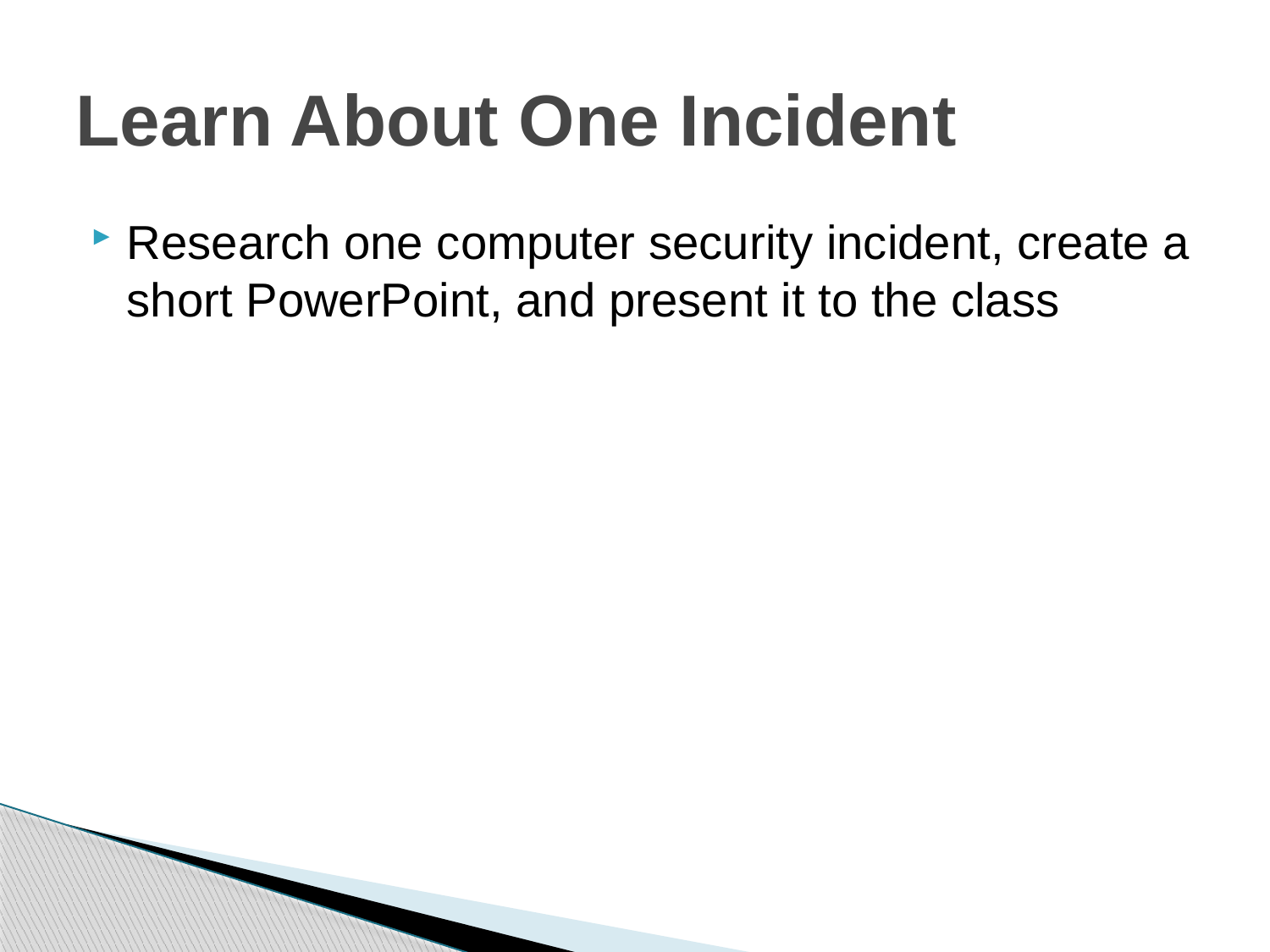

# Learn About One Incident
Research one computer security incident, create a short PowerPoint, and present it to the class